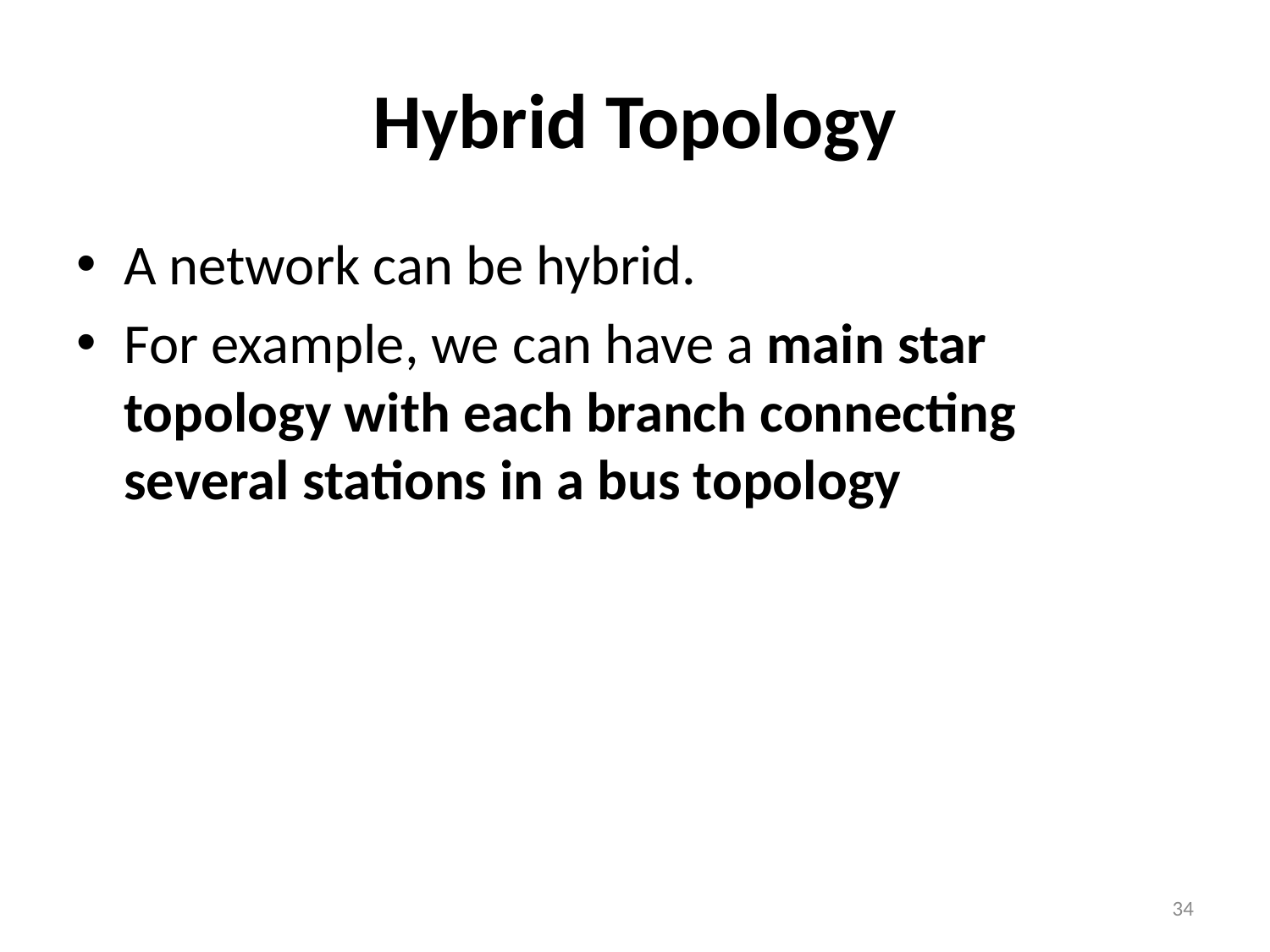

# Hybrid Topology
A network can be hybrid.
For example, we can have a main star topology with each branch connecting several stations in a bus topology

34